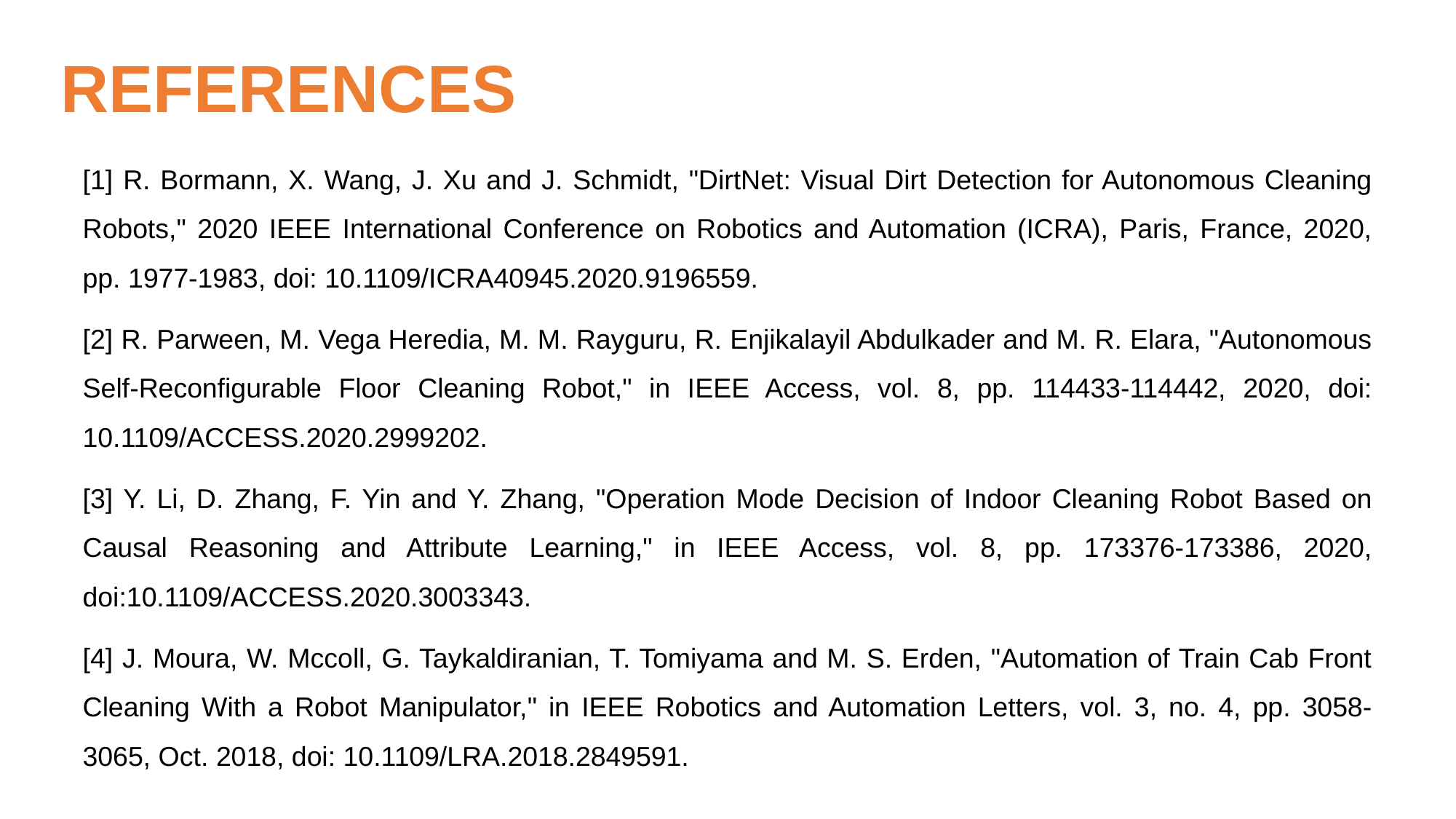

REFERENCES
[1] R. Bormann, X. Wang, J. Xu and J. Schmidt, "DirtNet: Visual Dirt Detection for Autonomous Cleaning Robots," 2020 IEEE International Conference on Robotics and Automation (ICRA), Paris, France, 2020, pp. 1977-1983, doi: 10.1109/ICRA40945.2020.9196559.
[2] R. Parween, M. Vega Heredia, M. M. Rayguru, R. Enjikalayil Abdulkader and M. R. Elara, "Autonomous Self-Reconfigurable Floor Cleaning Robot," in IEEE Access, vol. 8, pp. 114433-114442, 2020, doi: 10.1109/ACCESS.2020.2999202.
[3] Y. Li, D. Zhang, F. Yin and Y. Zhang, "Operation Mode Decision of Indoor Cleaning Robot Based on Causal Reasoning and Attribute Learning," in IEEE Access, vol. 8, pp. 173376-173386, 2020, doi:10.1109/ACCESS.2020.3003343.
[4] J. Moura, W. Mccoll, G. Taykaldiranian, T. Tomiyama and M. S. Erden, "Automation of Train Cab Front Cleaning With a Robot Manipulator," in IEEE Robotics and Automation Letters, vol. 3, no. 4, pp. 3058-3065, Oct. 2018, doi: 10.1109/LRA.2018.2849591.